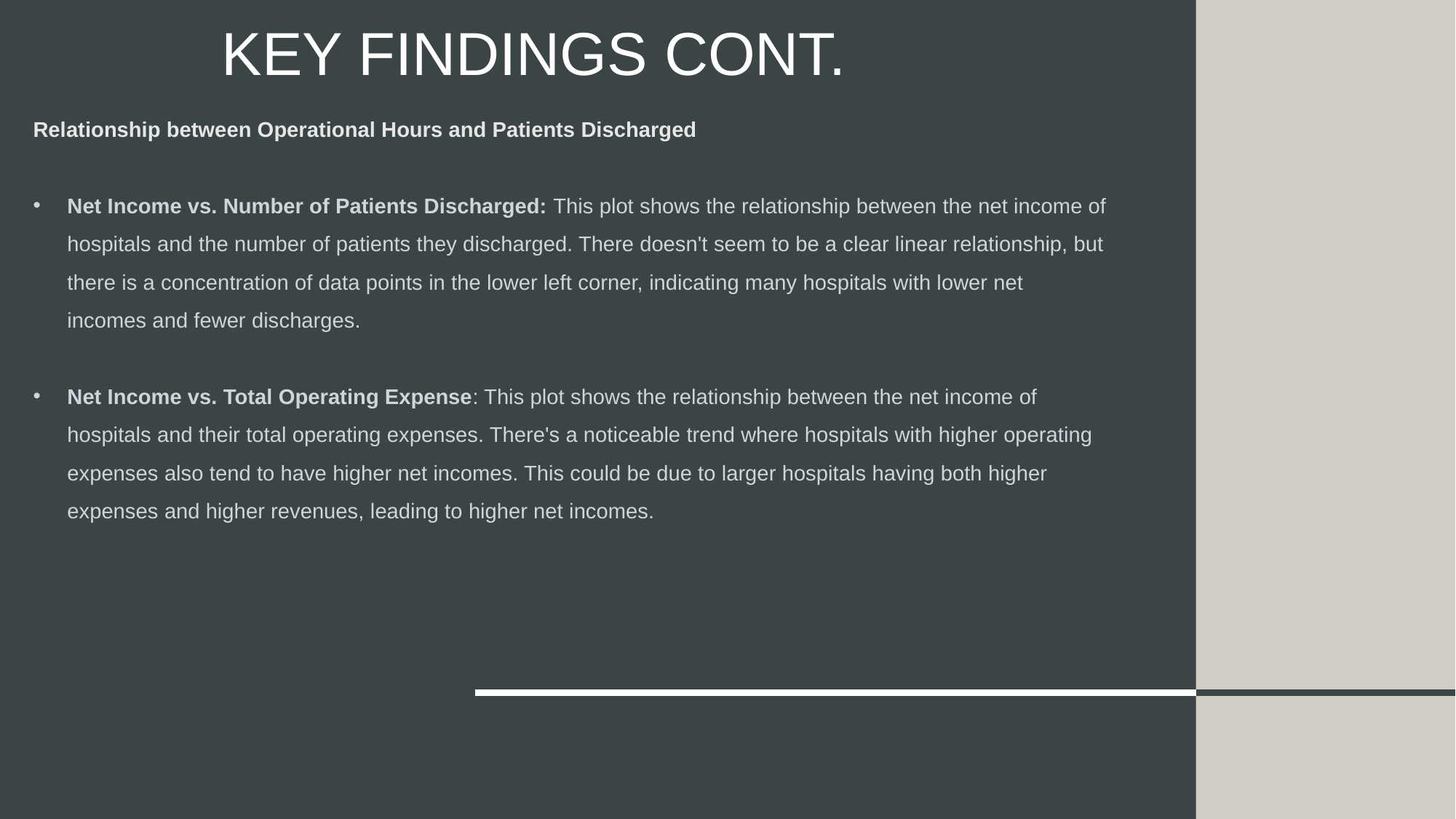

# Key Findings cont.
Relationship between Operational Hours and Patients Discharged

Net Income vs. Number of Patients Discharged: This plot shows the relationship between the net income of hospitals and the number of patients they discharged. There doesn't seem to be a clear linear relationship, but there is a concentration of data points in the lower left corner, indicating many hospitals with lower net incomes and fewer discharges.

Net Income vs. Total Operating Expense: This plot shows the relationship between the net income of hospitals and their total operating expenses. There's a noticeable trend where hospitals with higher operating expenses also tend to have higher net incomes. This could be due to larger hospitals having both higher expenses and higher revenues, leading to higher net incomes.